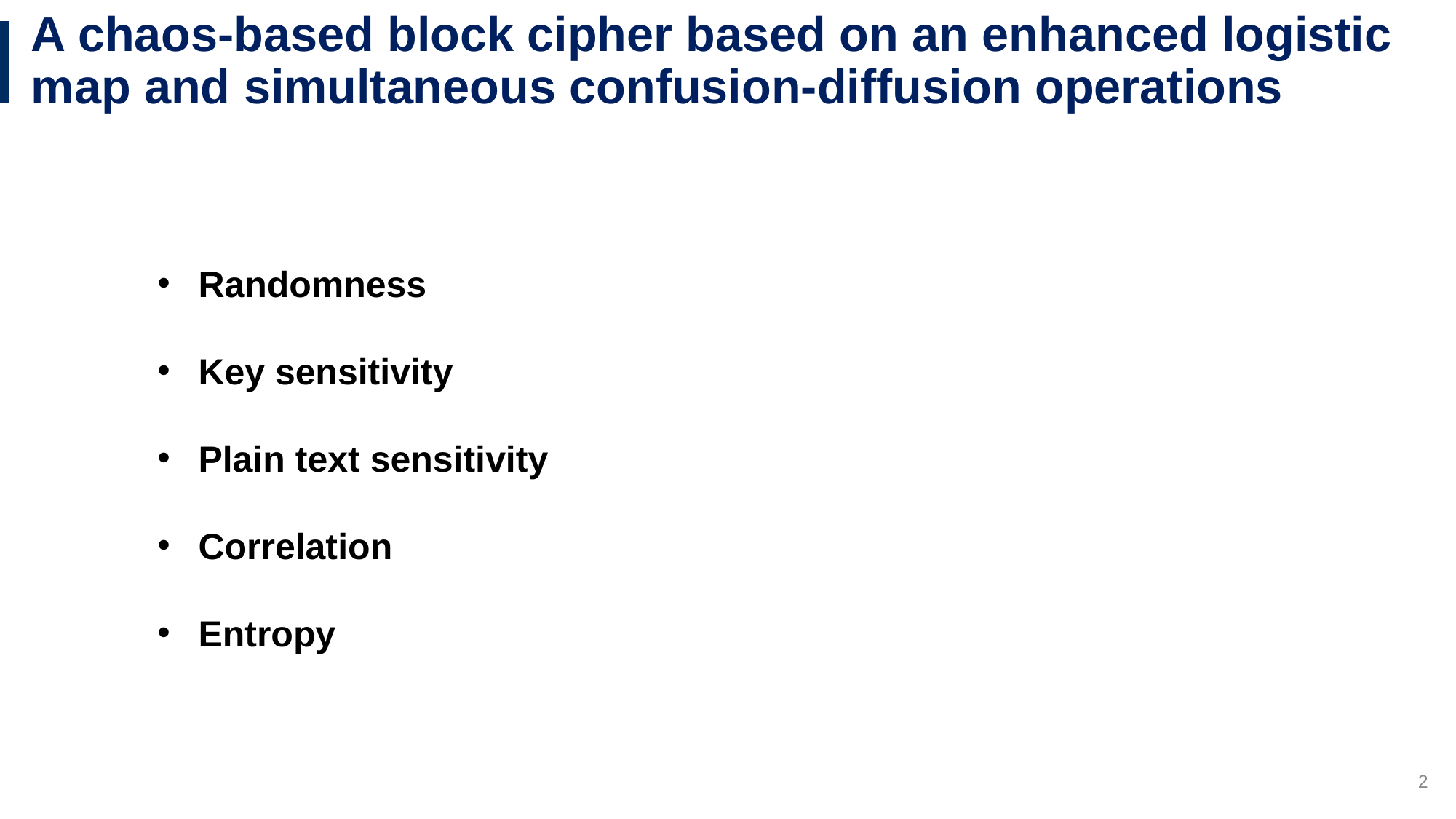

# A chaos-based block cipher based on an enhanced logistic map and simultaneous confusion-diffusion operations
Randomness
Key sensitivity
Plain text sensitivity
Correlation
Entropy
2